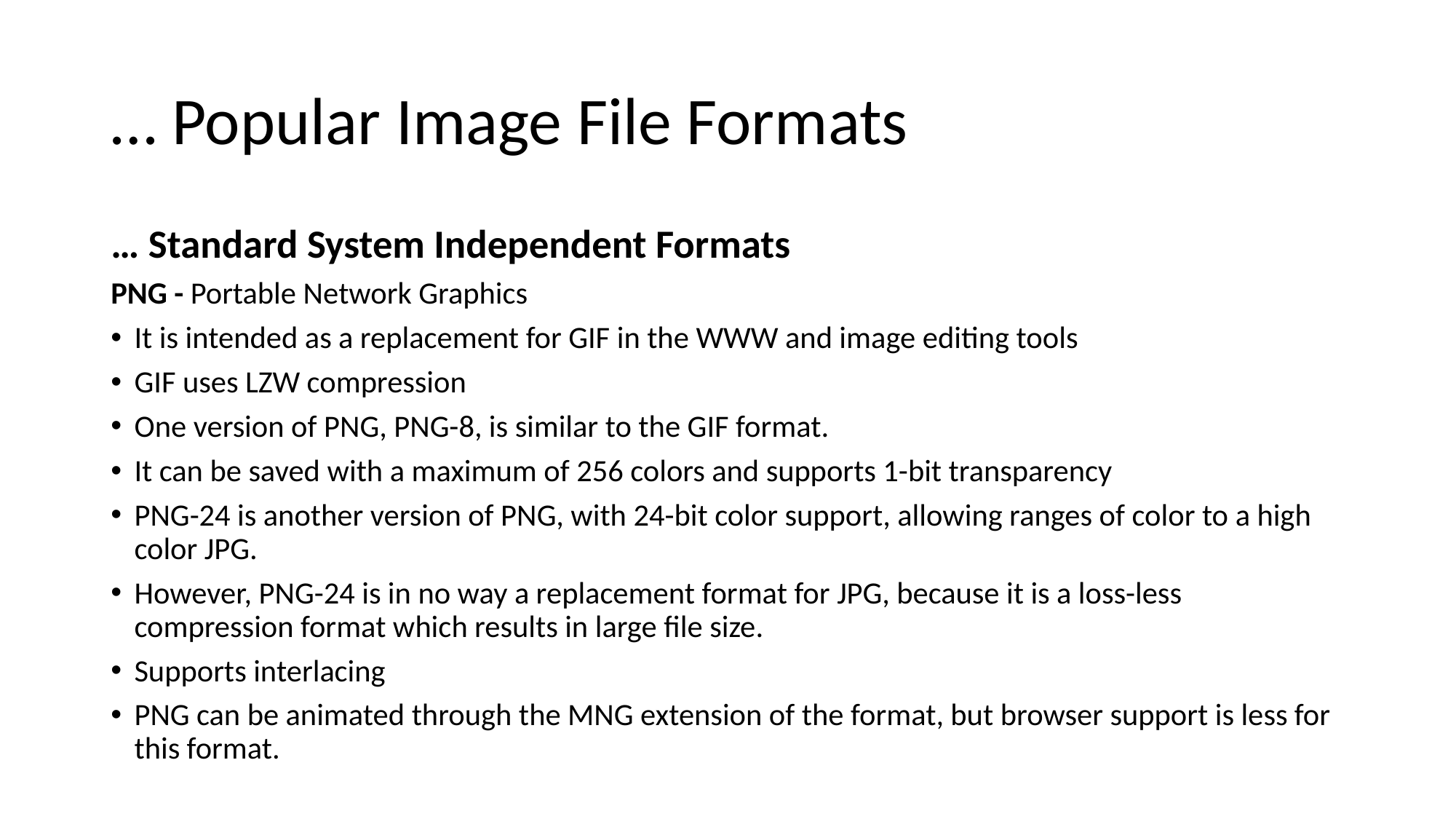

# … Popular Image File Formats
… Standard System Independent Formats
PNG - Portable Network Graphics
It is intended as a replacement for GIF in the WWW and image editing tools
GIF uses LZW compression
One version of PNG, PNG-8, is similar to the GIF format.
It can be saved with a maximum of 256 colors and supports 1-bit transparency
PNG-24 is another version of PNG, with 24-bit color support, allowing ranges of color to a high color JPG.
However, PNG-24 is in no way a replacement format for JPG, because it is a loss-less compression format which results in large file size.
Supports interlacing
PNG can be animated through the MNG extension of the format, but browser support is less for this format.